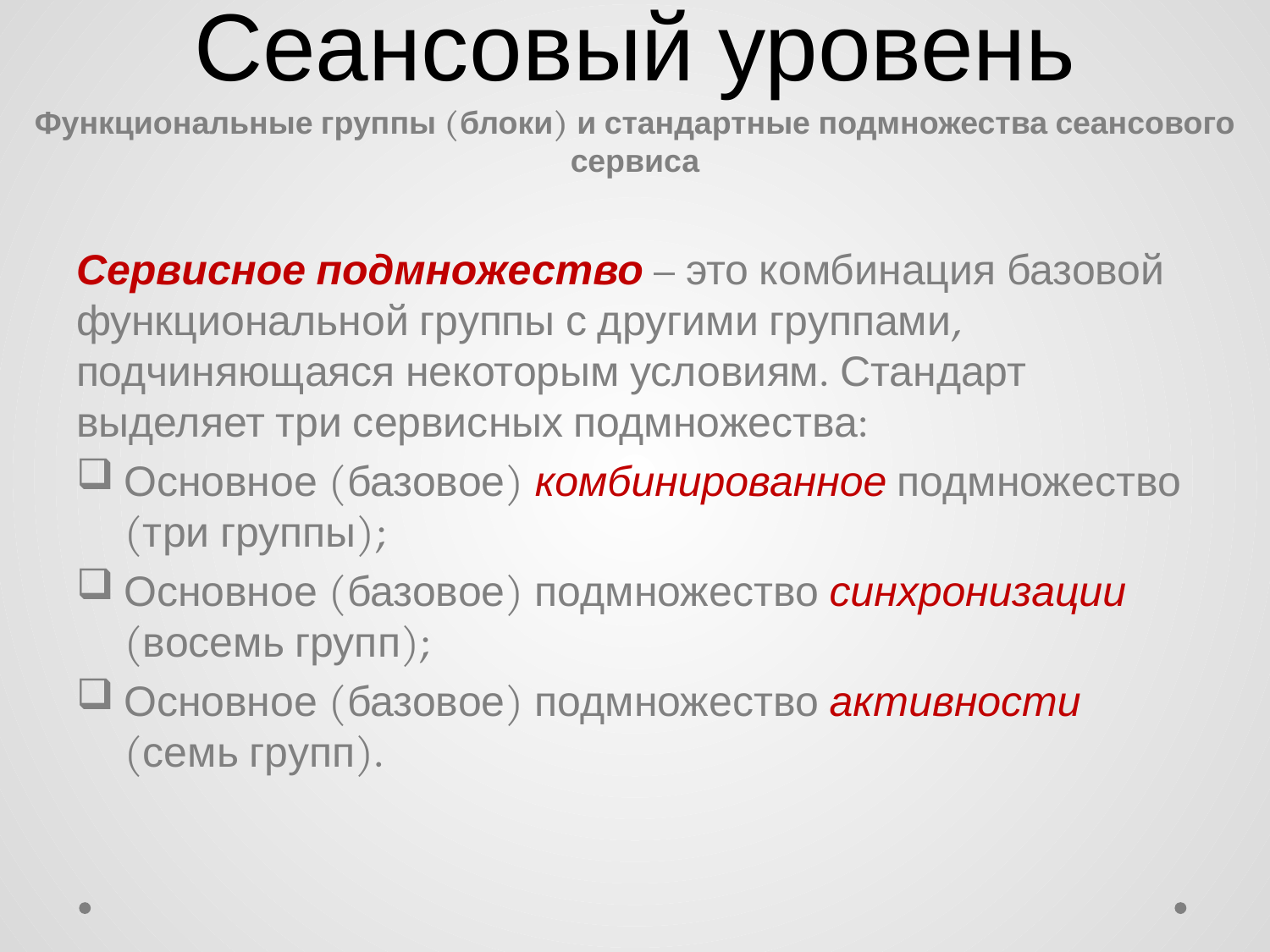

# Сеансовый уровень
Функциональные группы (блоки) и стандартные подмножества сеансового сервиса
Сервисное подмножество – это комбинация базовой функциональной группы с другими группами, подчиняющаяся некоторым условиям. Стандарт выделяет три сервисных подмножества:
Основное (базовое) комбинированное подмножество (три группы);
Основное (базовое) подмножество синхронизации (восемь групп);
Основное (базовое) подмножество активности (семь групп).